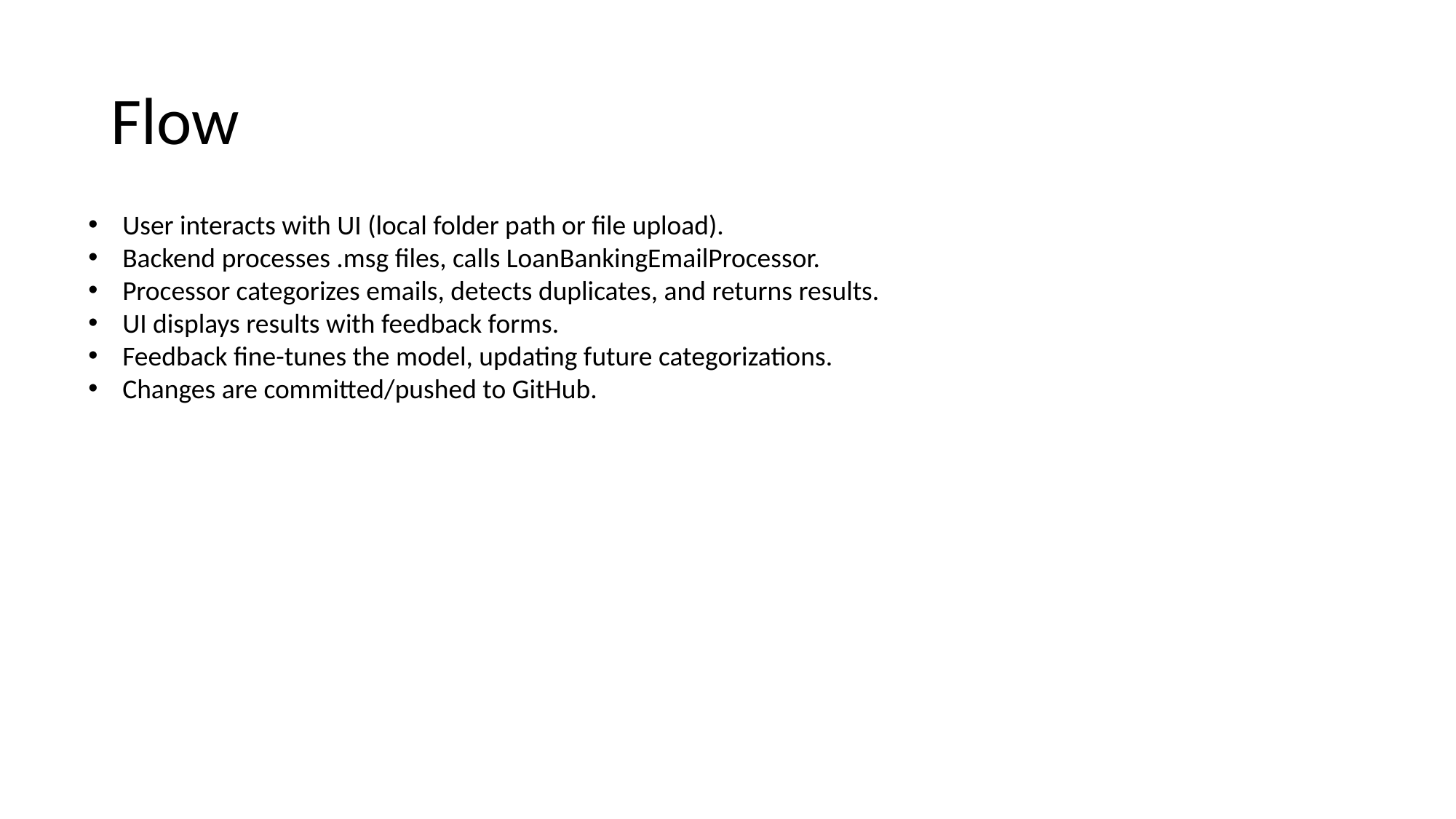

# Flow
User interacts with UI (local folder path or file upload).
Backend processes .msg files, calls LoanBankingEmailProcessor.
Processor categorizes emails, detects duplicates, and returns results.
UI displays results with feedback forms.
Feedback fine-tunes the model, updating future categorizations.
Changes are committed/pushed to GitHub.